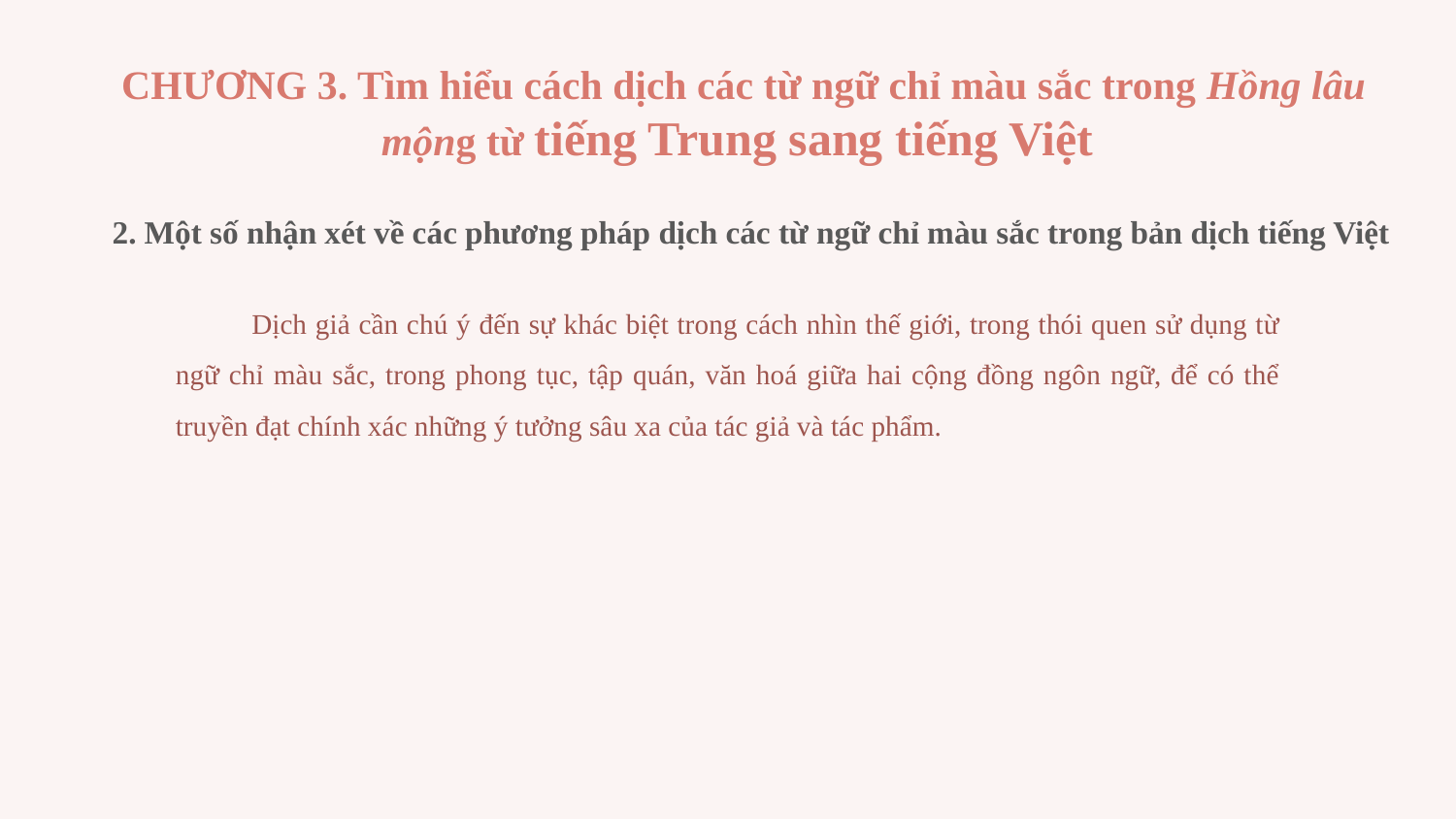

CHƯƠNG 3. Tìm hiểu cách dịch các từ ngữ chỉ màu sắc trong Hồng lâu mộng từ tiếng Trung sang tiếng Việt
2. Một số nhận xét về các phương pháp dịch các từ ngữ chỉ màu sắc trong bản dịch tiếng Việt
         Dịch giả cần chú ý đến sự khác biệt trong cách nhìn thế giới, trong thói quen sử dụng từ ngữ chỉ màu sắc, trong phong tục, tập quán, văn hoá giữa hai cộng đồng ngôn ngữ, để có thể truyền đạt chính xác những ý tưởng sâu xa của tác giả và tác phẩm.